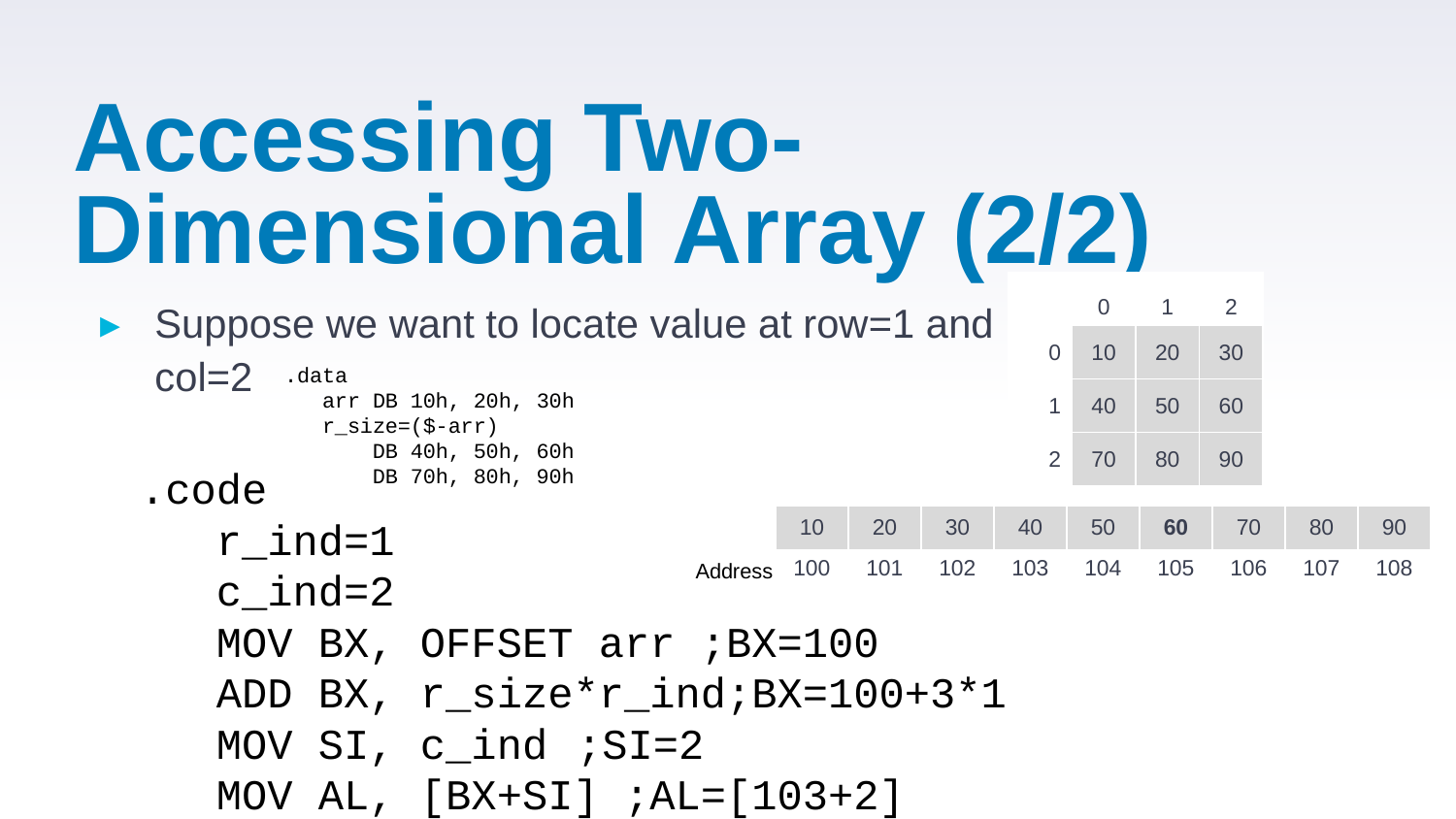

# Accessing Two-Dimensional Array (2/2)
|  | 0 | 1 | 2 |
| --- | --- | --- | --- |
| 0 | 10 | 20 | 30 |
| 1 | 40 | 50 | 60 |
| 2 | 70 | 80 | 90 |
Suppose we want to locate value at row=1 and col=2
.data
   arr DB 10h, 20h, 30h
   r_size=($-arr)
       DB 40h, 50h, 60h
       DB 70h, 80h, 90h
.code
   r_ind=1
   c_ind=2
   MOV BX, OFFSET arr ;BX=100
   ADD BX, r_size*r_ind;BX=100+3*1
   MOV SI, c_ind	;SI=2
   MOV AL, [BX+SI] ;AL=[103+2]
| 10 | 20 | 30 | 40 | 50 | 60 | 70 | 80 | 90 |
| --- | --- | --- | --- | --- | --- | --- | --- | --- |
| 100 | 101 | 102 | 103 | 104 | 105 | 106 | 107 | 108 |
Address
14